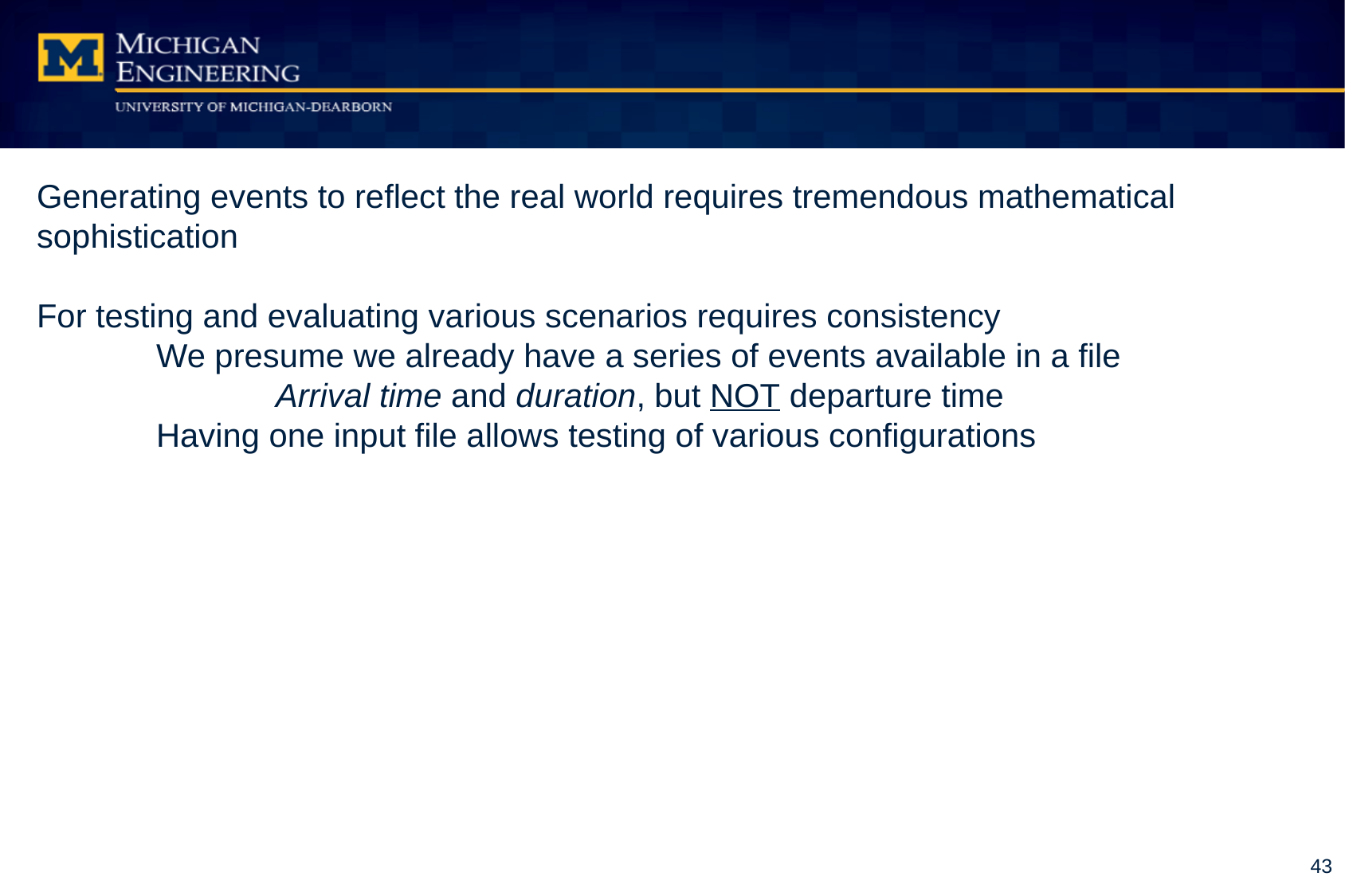

Generating events to reflect the real world requires tremendous mathematical sophistication

For testing and evaluating various scenarios requires consistency
	We presume we already have a series of events available in a file
		Arrival time and duration, but NOT departure time
	Having one input file allows testing of various configurations
43